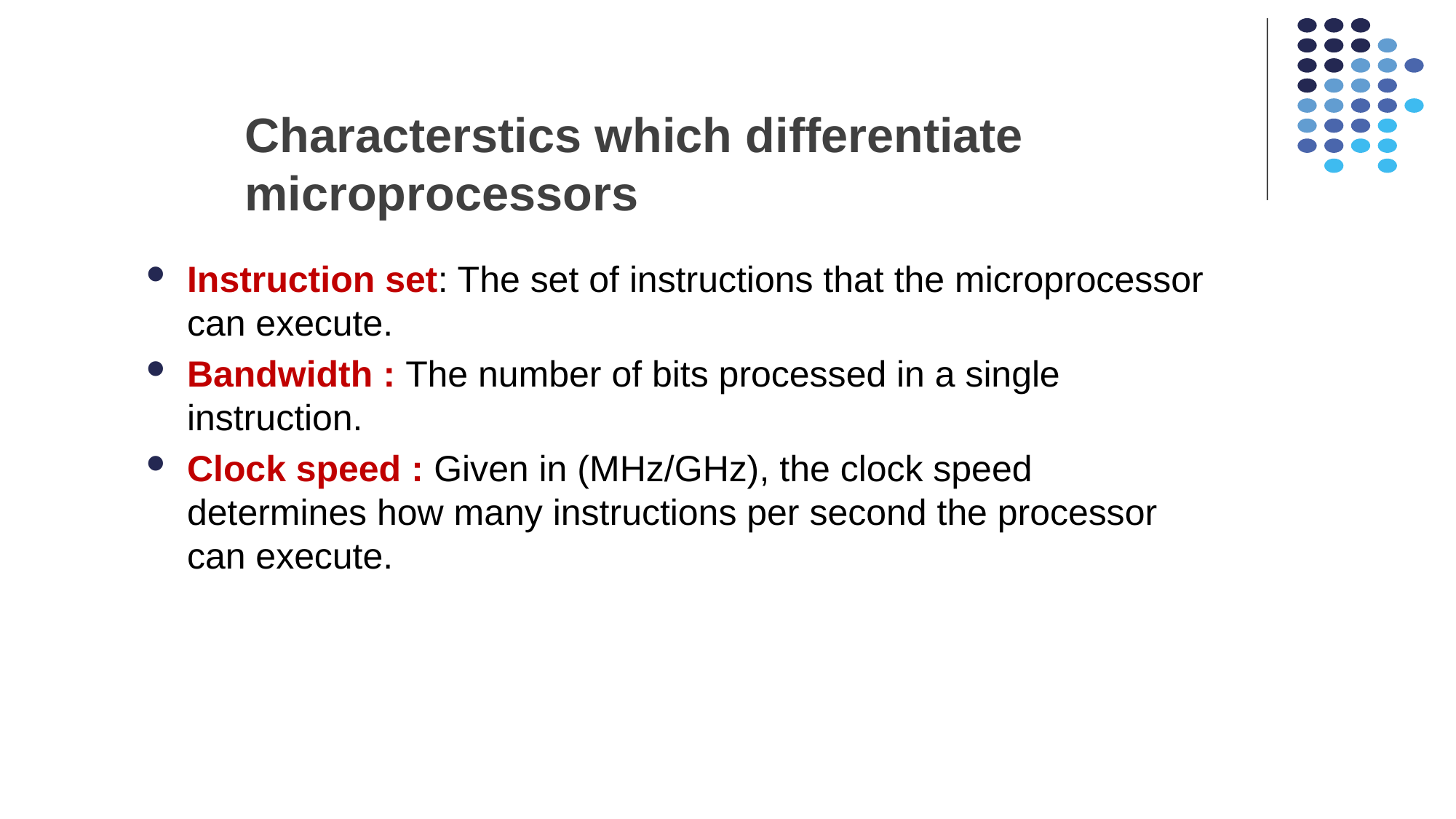

# Characterstics which differentiate microprocessors
Instruction set: The set of instructions that the microprocessor can execute.
Bandwidth : The number of bits processed in a single instruction.
Clock speed : Given in (MHz/GHz), the clock speed determines how many instructions per second the processor can execute.